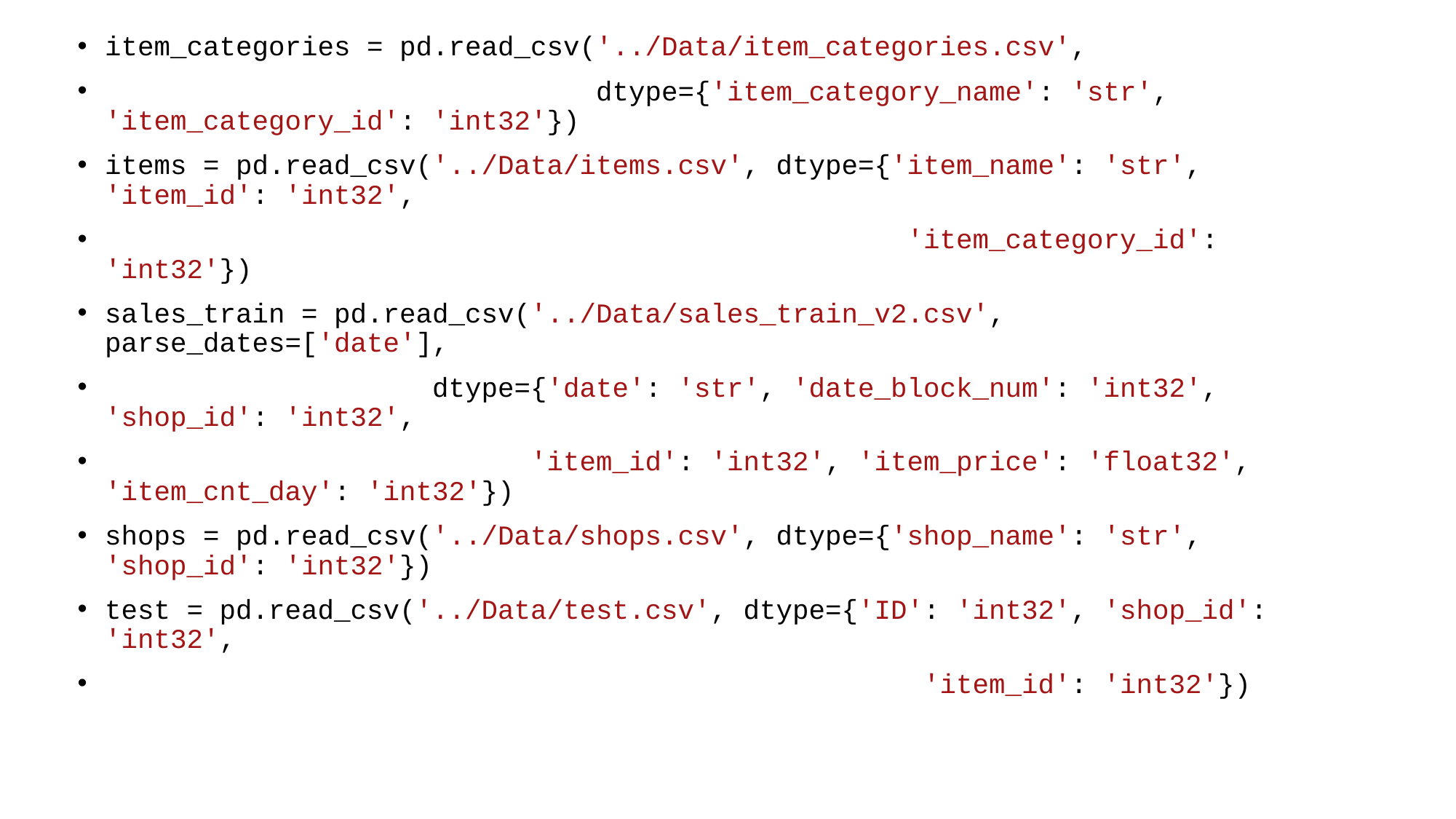

item_categories = pd.read_csv('../Data/item_categories.csv',
                              dtype={'item_category_name': 'str', 'item_category_id': 'int32'})
items = pd.read_csv('../Data/items.csv', dtype={'item_name': 'str', 'item_id': 'int32',
                                                 'item_category_id': 'int32'})
sales_train = pd.read_csv('../Data/sales_train_v2.csv', parse_dates=['date'],
                    dtype={'date': 'str', 'date_block_num': 'int32', 'shop_id': 'int32',
                          'item_id': 'int32', 'item_price': 'float32', 'item_cnt_day': 'int32'})
shops = pd.read_csv('../Data/shops.csv', dtype={'shop_name': 'str', 'shop_id': 'int32'})
test = pd.read_csv('../Data/test.csv', dtype={'ID': 'int32', 'shop_id': 'int32',
                                                  'item_id': 'int32'})